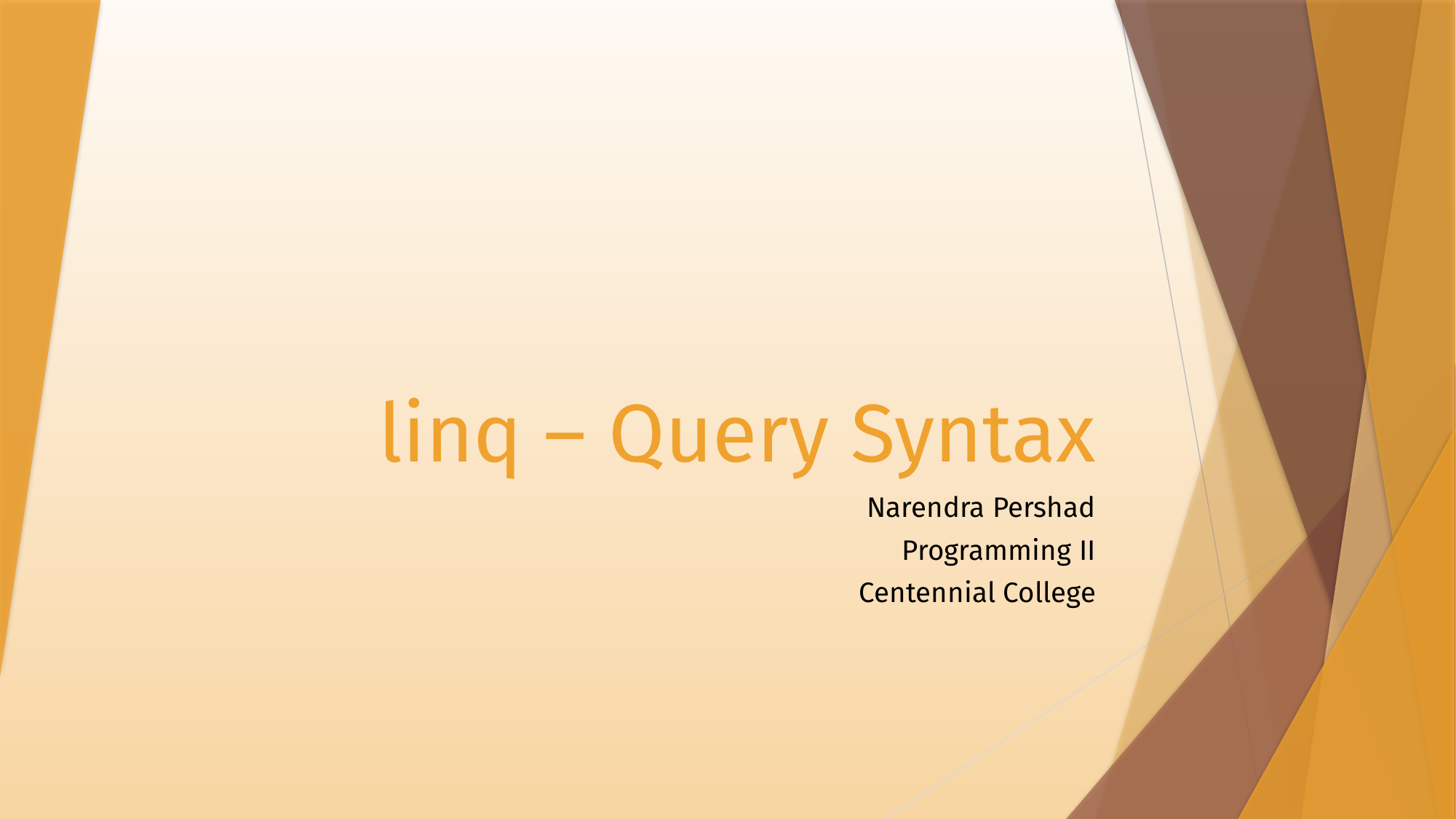

# linq – Query Syntax
Narendra Pershad
Programming II
Centennial College